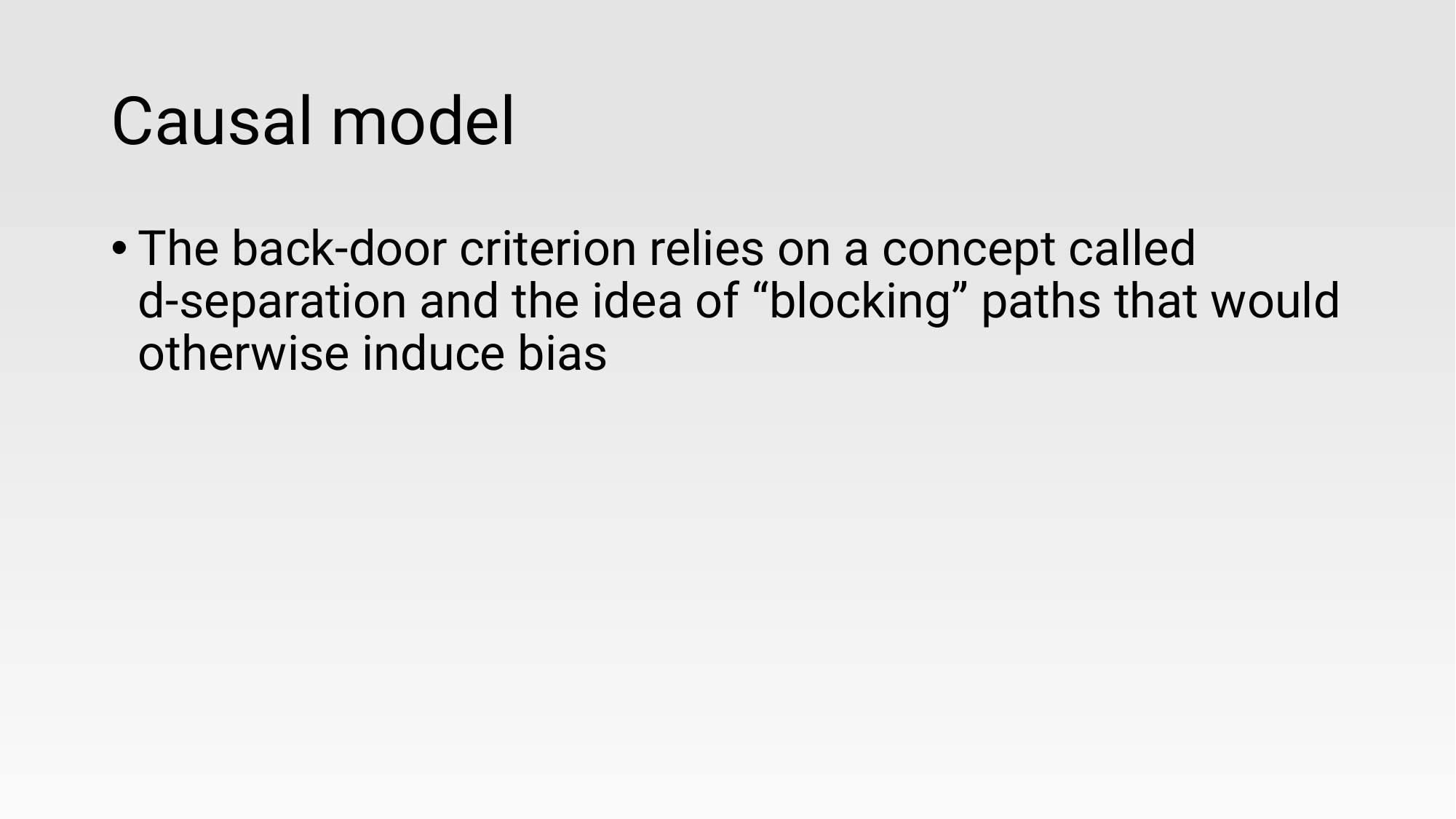

# Causal model
The back-door criterion relies on a concept called
d-separation and the idea of “blocking” paths that would otherwise induce bias